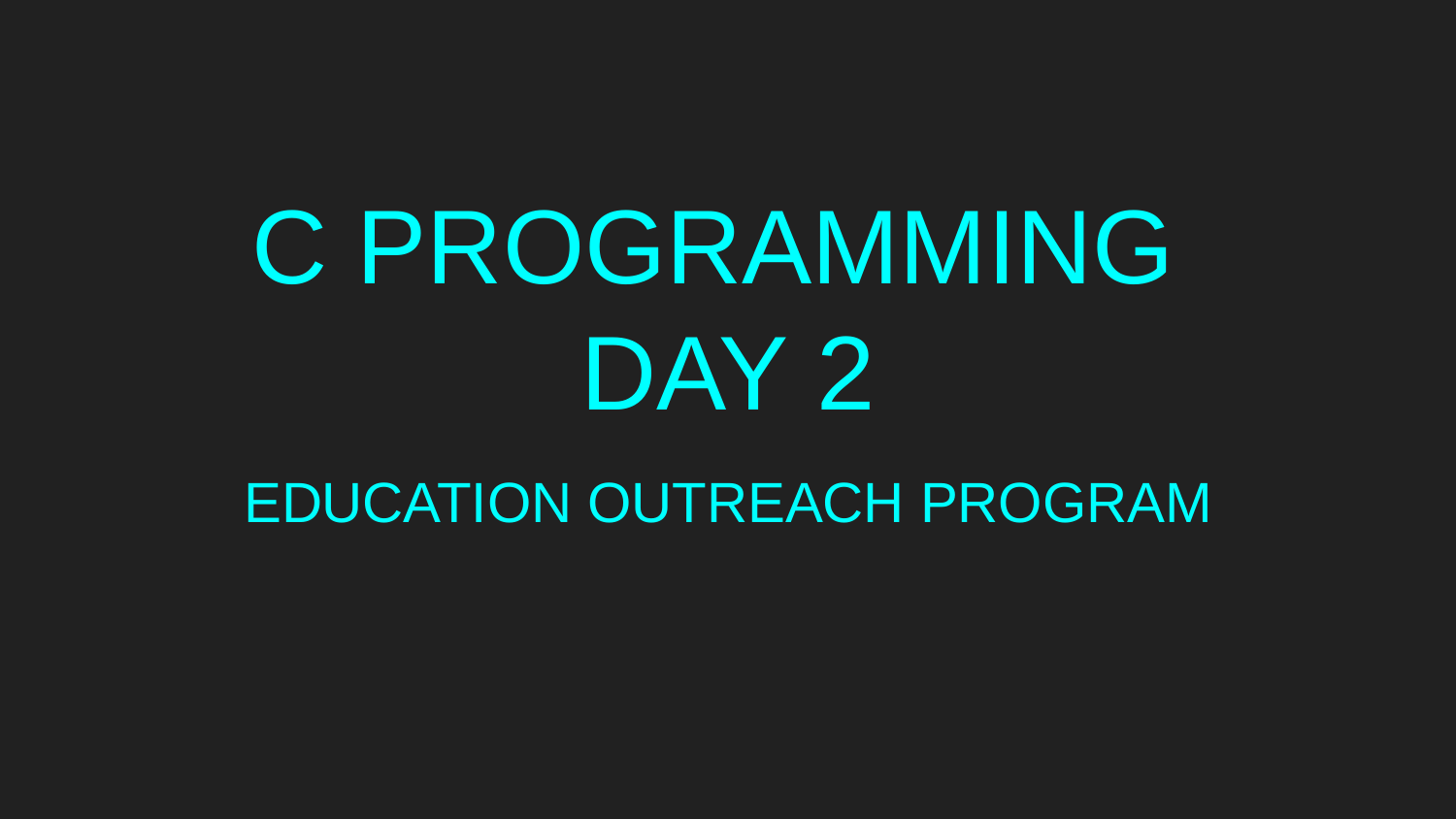

# C PROGRAMMING
DAY 2
EDUCATION OUTREACH PROGRAM